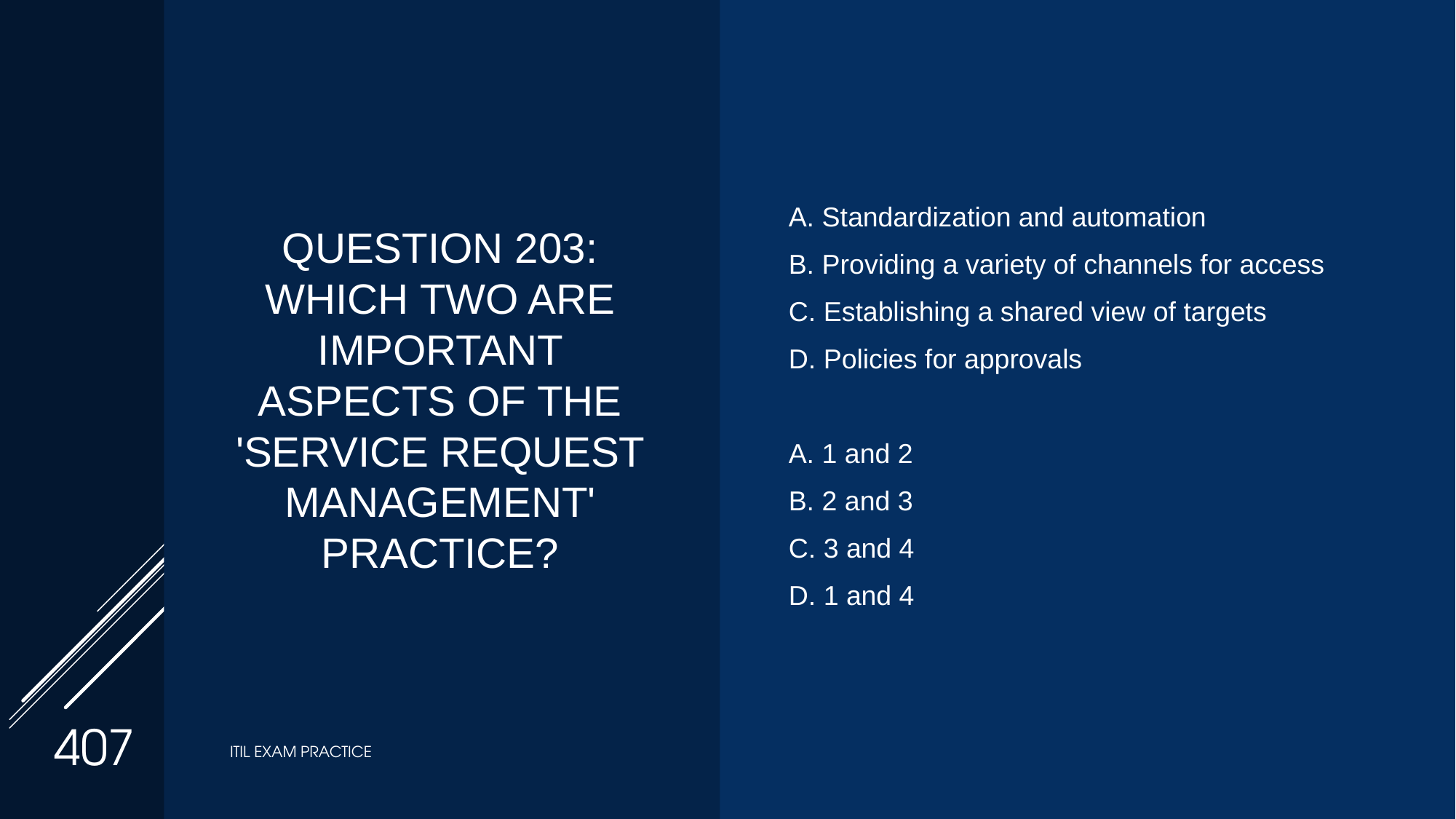

# Question 203: Which TWO are important aspects of the 'service request management' practice?
A. Standardization and automation
B. Providing a variety of channels for access
C. Establishing a shared view of targets
D. Policies for approvals

A. 1 and 2
B. 2 and 3
C. 3 and 4
D. 1 and 4
407
ITIL EXAM PRACTICE